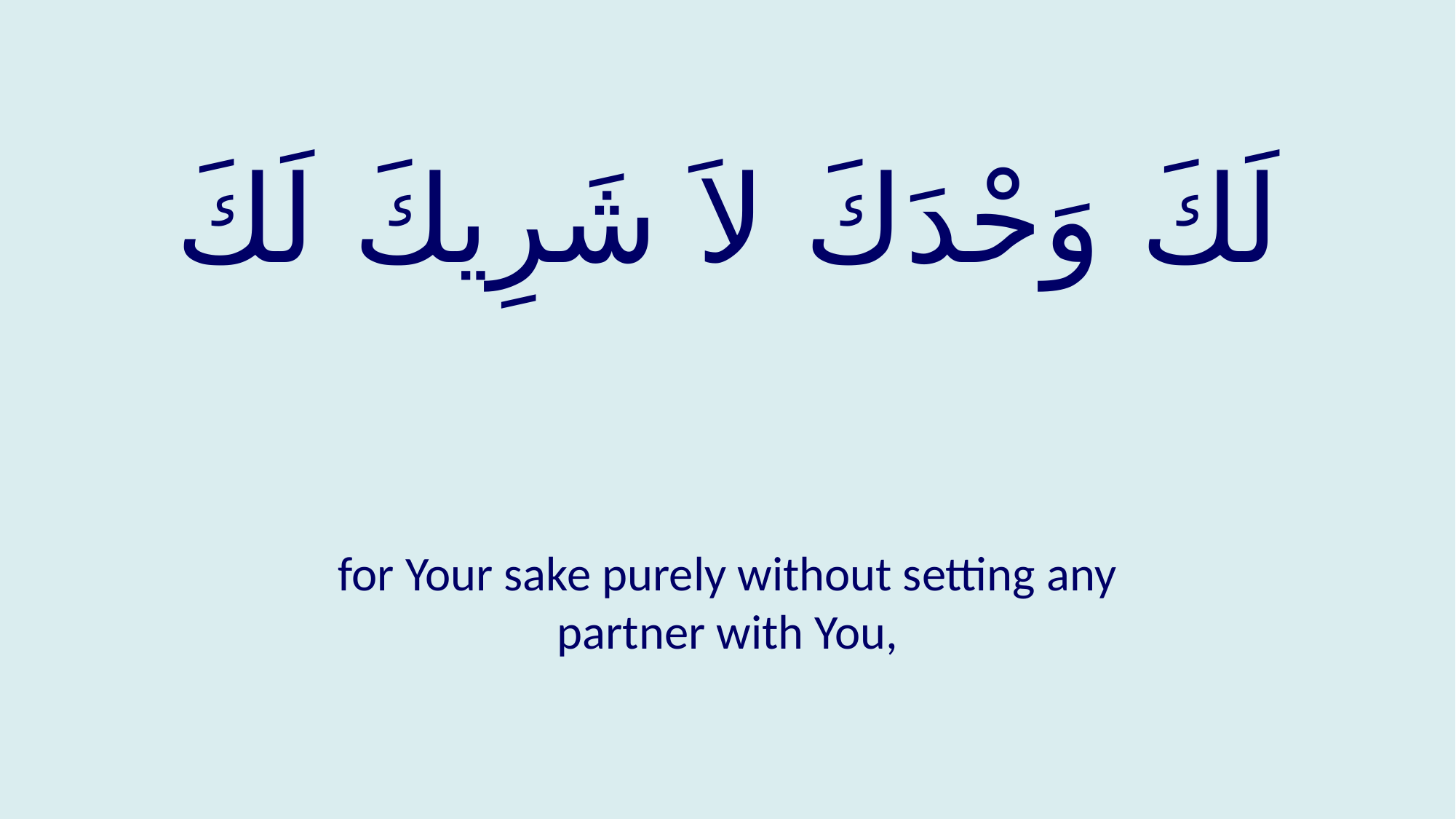

# لَكَ وَحْدَكَ لاَ شَرِيكَ لَكَ
for Your sake purely without setting any partner with You,